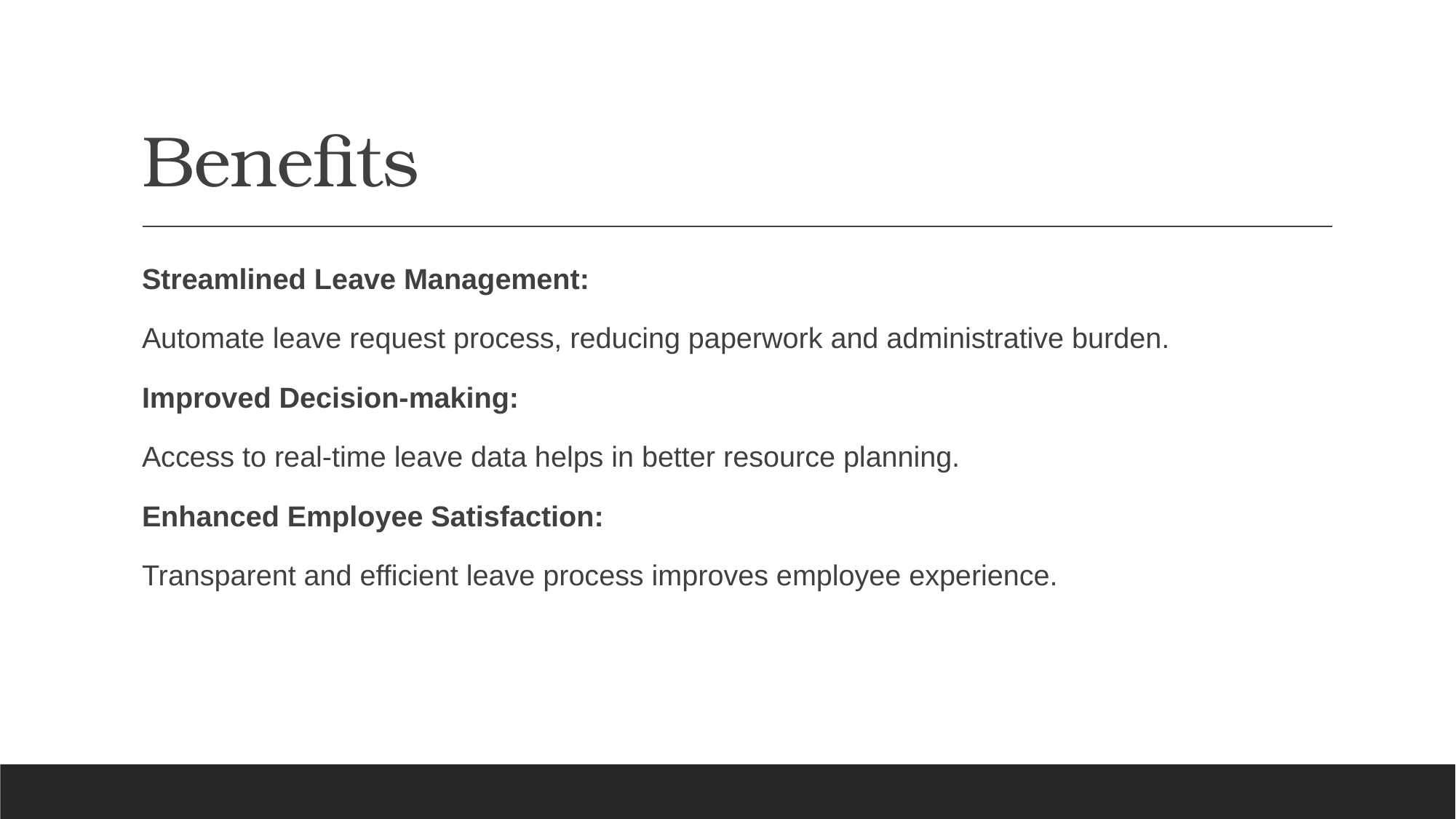

# Benefits
Streamlined Leave Management:
Automate leave request process, reducing paperwork and administrative burden.
Improved Decision-making:
Access to real-time leave data helps in better resource planning.
Enhanced Employee Satisfaction:
Transparent and efficient leave process improves employee experience.